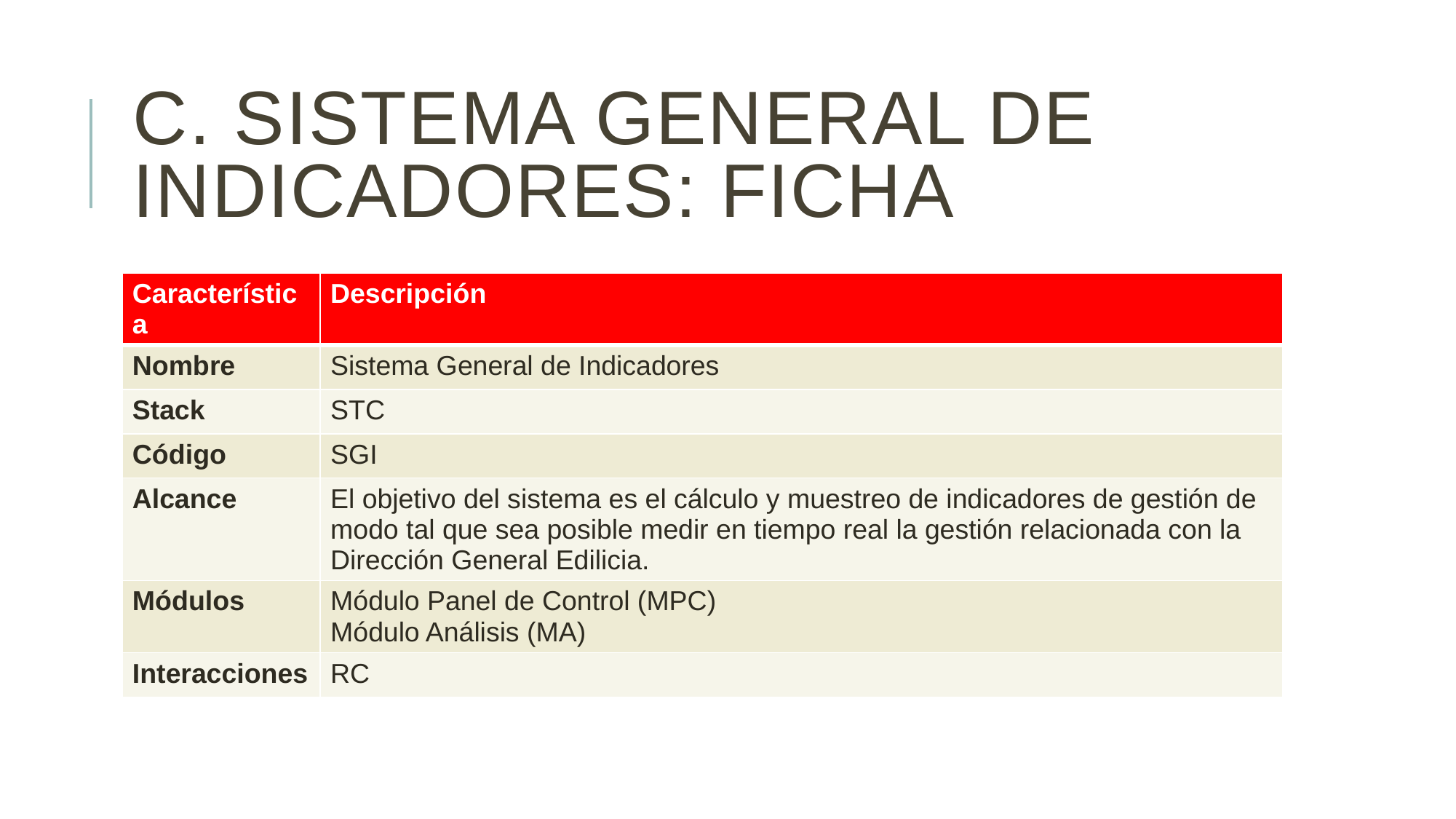

# c. Sistema General de Indicadores: Ficha
| Característica | Descripción |
| --- | --- |
| Nombre | Sistema General de Indicadores |
| Stack | STC |
| Código | SGI |
| Alcance | El objetivo del sistema es el cálculo y muestreo de indicadores de gestión de modo tal que sea posible medir en tiempo real la gestión relacionada con la Dirección General Edilicia. |
| Módulos | Módulo Panel de Control (MPC) Módulo Análisis (MA) |
| Interacciones | RC |